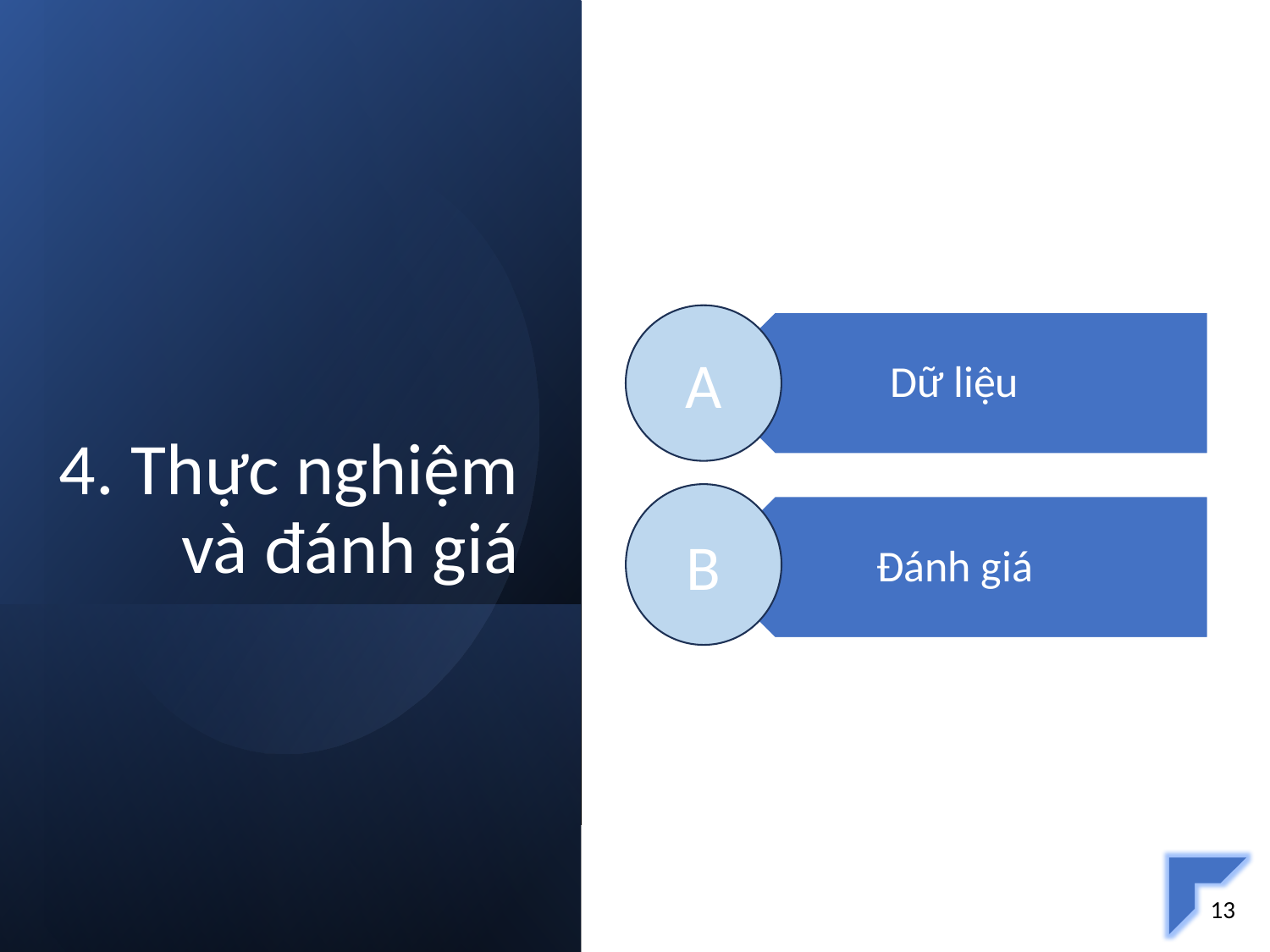

A
Dữ liệu
Đánh giá
# 4. Thực nghiệm và đánh giá
B

13